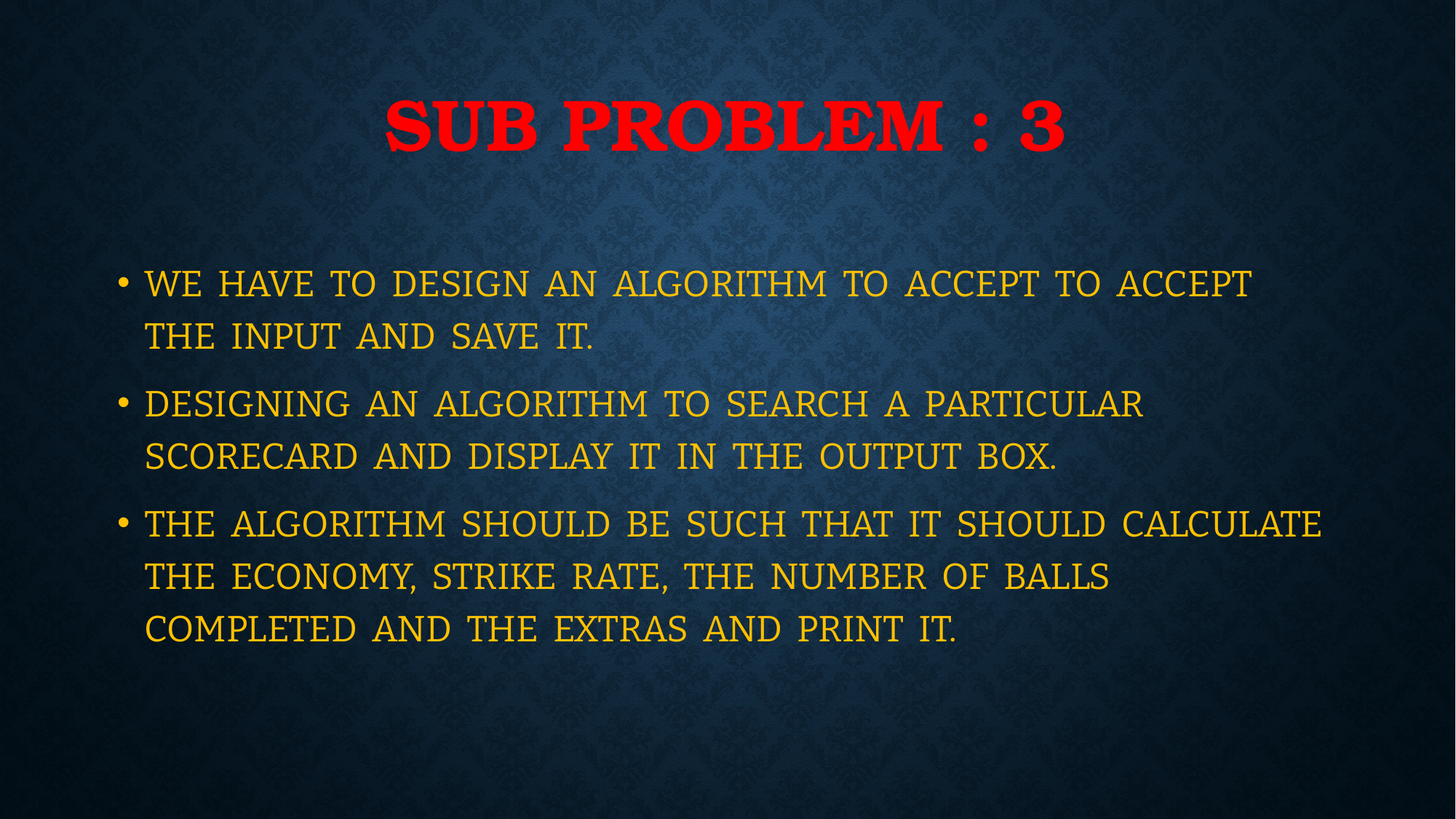

# SUB PROBLEM : 3
WE  HAVE  TO  DESIGN  AN  ALGORITHM  TO  ACCEPT  TO  ACCEPT  THE  INPUT  AND  SAVE  IT.
DESIGNING  AN  ALGORITHM  TO  SEARCH  A  PARTICULAR  SCORECARD  AND  DISPLAY  IT  IN  THE  OUTPUT  BOX.
THE  ALGORITHM  SHOULD  BE  SUCH  THAT  IT  SHOULD  CALCULATE  THE  ECONOMY,  STRIKE  RATE,  THE  NUMBER  OF  BALLS  COMPLETED  AND  THE  EXTRAS  AND  PRINT  IT.